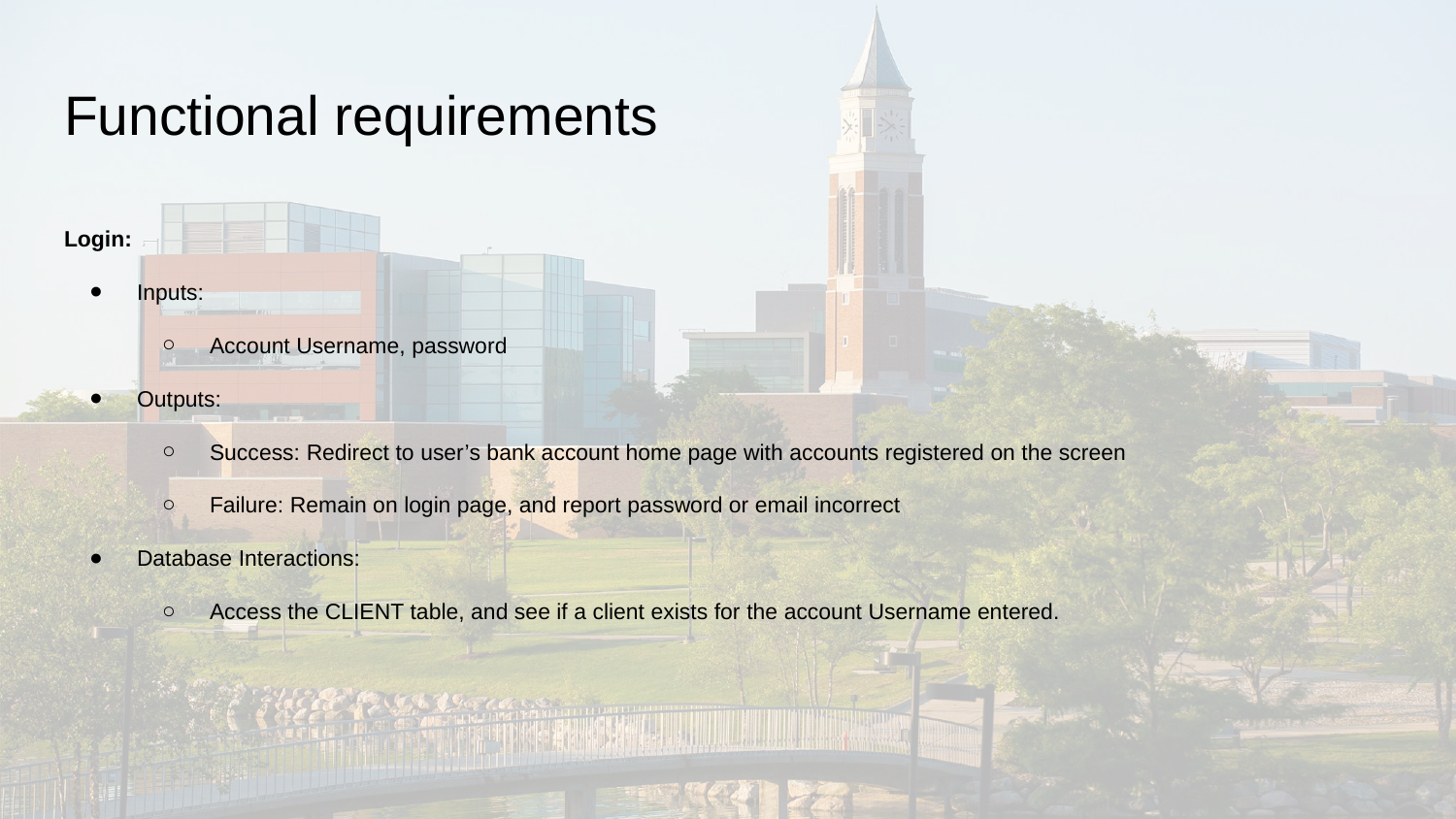

# Functional requirements
Login:
Inputs:
Account Username, password
Outputs:
Success: Redirect to user’s bank account home page with accounts registered on the screen
Failure: Remain on login page, and report password or email incorrect
Database Interactions:
Access the CLIENT table, and see if a client exists for the account Username entered.